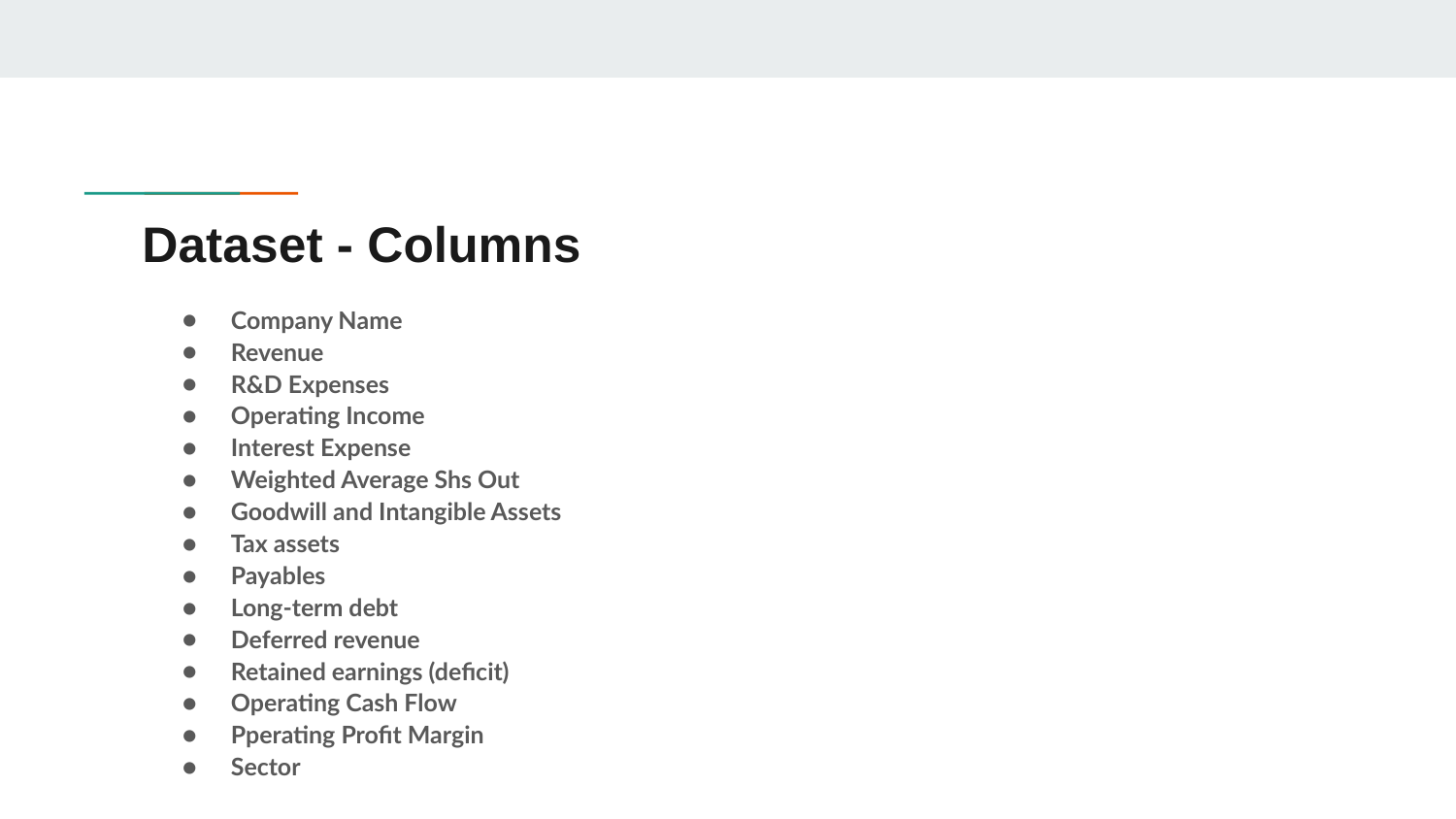

# Dataset - Columns
Company Name
Revenue
R&D Expenses
Operating Income
Interest Expense
Weighted Average Shs Out
Goodwill and Intangible Assets
Tax assets
Payables
Long-term debt
Deferred revenue
Retained earnings (deficit)
Operating Cash Flow
Pperating Profit Margin
Sector